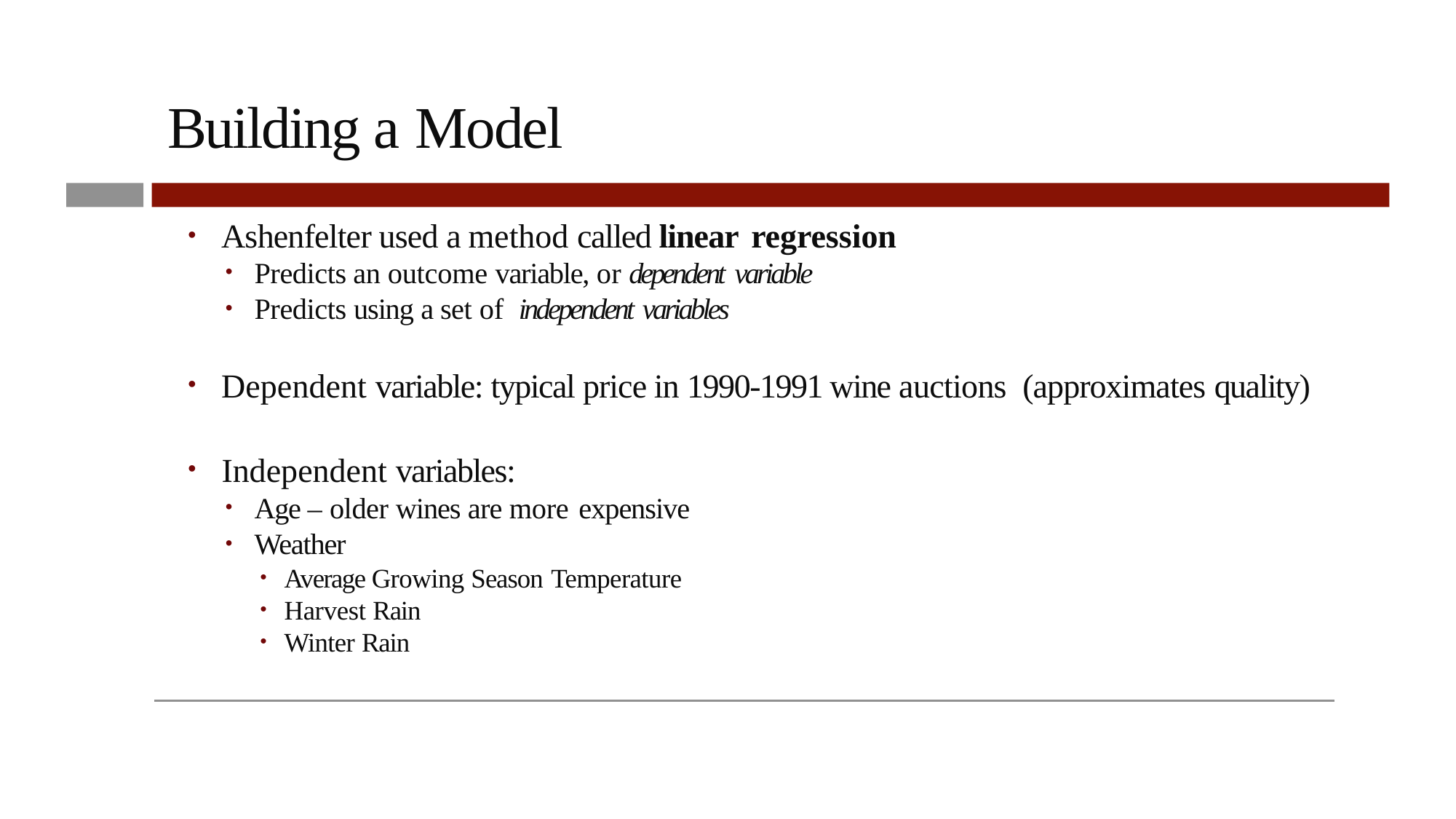

# Building a Model
Ashenfelter used a method called linear regression
Predicts an outcome variable, or dependent variable
Predicts using a set of  independent variables

Dependent variable: typical price in 1990-1991 wine auctions  (approximates quality)

Independent variables:
Age – older wines are more expensive
Weather
Average Growing Season Temperature
Harvest Rain
Winter Rain
3